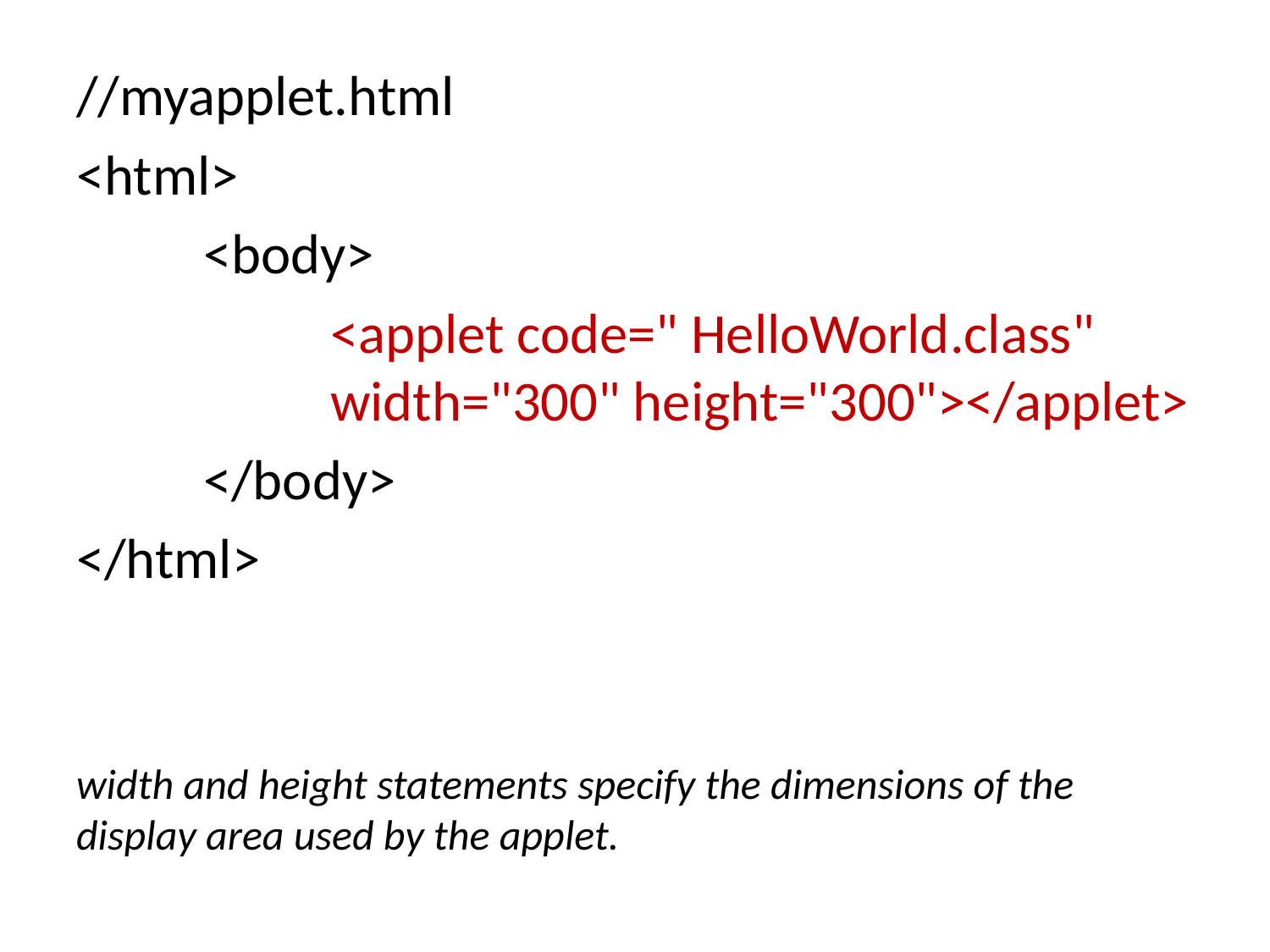

//myapplet.html
<html>
	<body>
		<applet code=" HelloWorld.class" 		width="300" height="300"></applet>
	</body>
</html>

width and height statements specify the dimensions of the display area used by the applet.